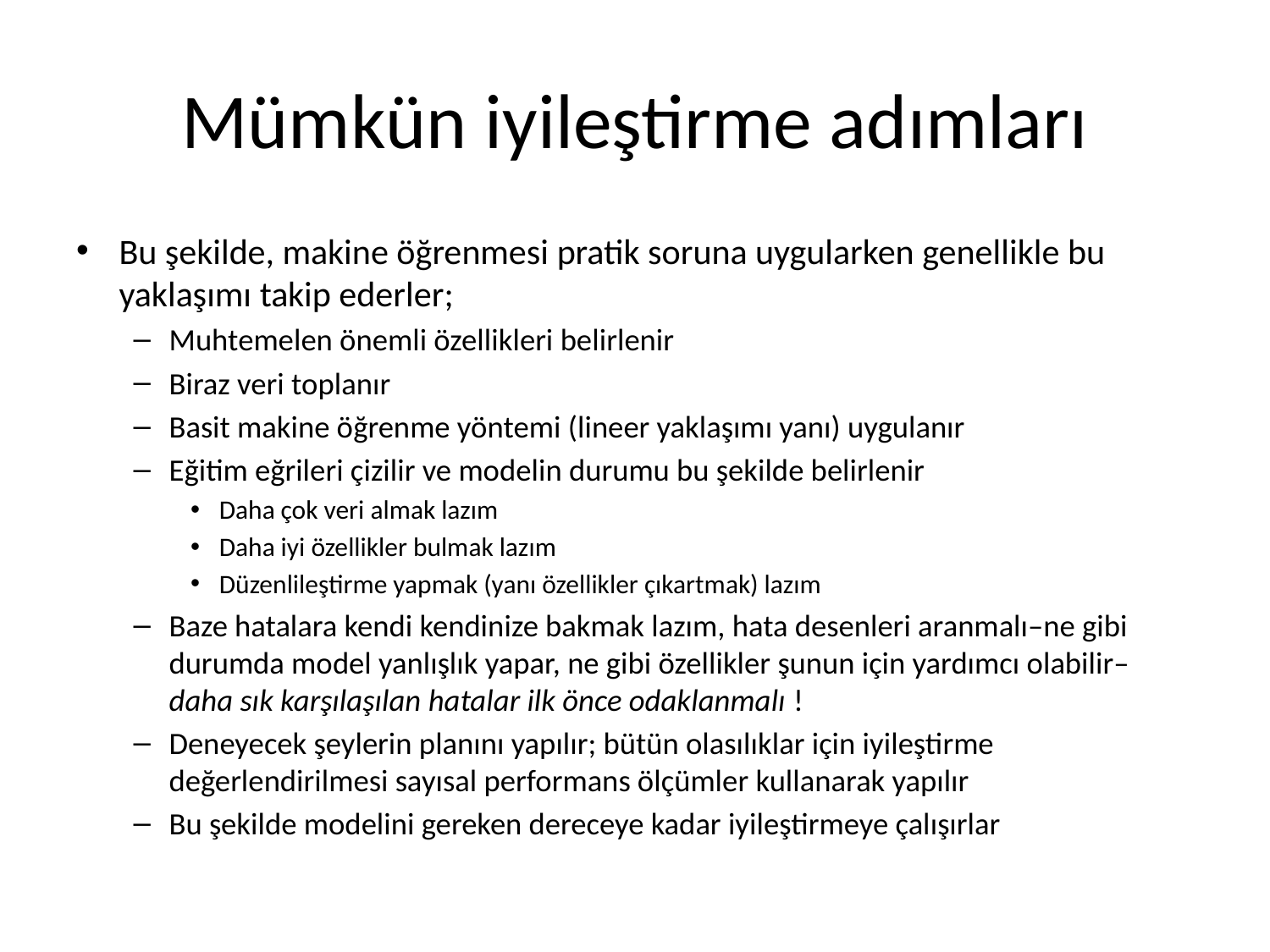

# Mümkün iyileştirme adımları
Bu şekilde, makine öğrenmesi pratik soruna uygularken genellikle bu yaklaşımı takip ederler;
Muhtemelen önemli özellikleri belirlenir
Biraz veri toplanır
Basit makine öğrenme yöntemi (lineer yaklaşımı yanı) uygulanır
Eğitim eğrileri çizilir ve modelin durumu bu şekilde belirlenir
Daha çok veri almak lazım
Daha iyi özellikler bulmak lazım
Düzenlileştirme yapmak (yanı özellikler çıkartmak) lazım
Baze hatalara kendi kendinize bakmak lazım, hata desenleri aranmalı–ne gibi durumda model yanlışlık yapar, ne gibi özellikler şunun için yardımcı olabilir–daha sık karşılaşılan hatalar ilk önce odaklanmalı !
Deneyecek şeylerin planını yapılır; bütün olasılıklar için iyileştirme değerlendirilmesi sayısal performans ölçümler kullanarak yapılır
Bu şekilde modelini gereken dereceye kadar iyileştirmeye çalışırlar